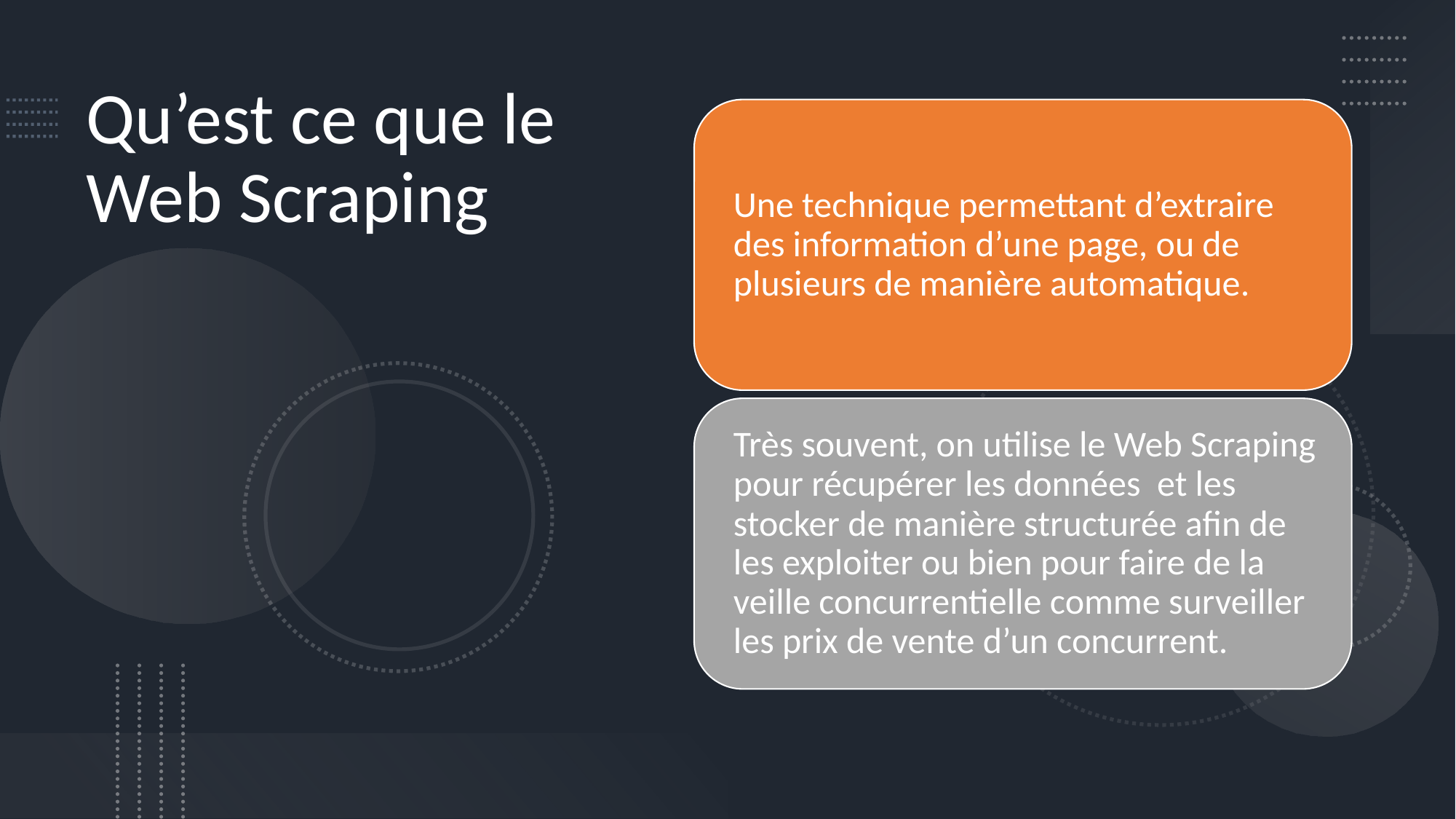

Une technique permettant d’extraire des information d’une page, ou de plusieurs de manière automatique.
Très souvent, on utilise le Web Scraping pour récupérer les données  et les stocker de manière structurée afin de les exploiter ou bien pour faire de la veille concurrentielle comme surveiller les prix de vente d’un concurrent.
# Qu’est ce que le Web Scraping